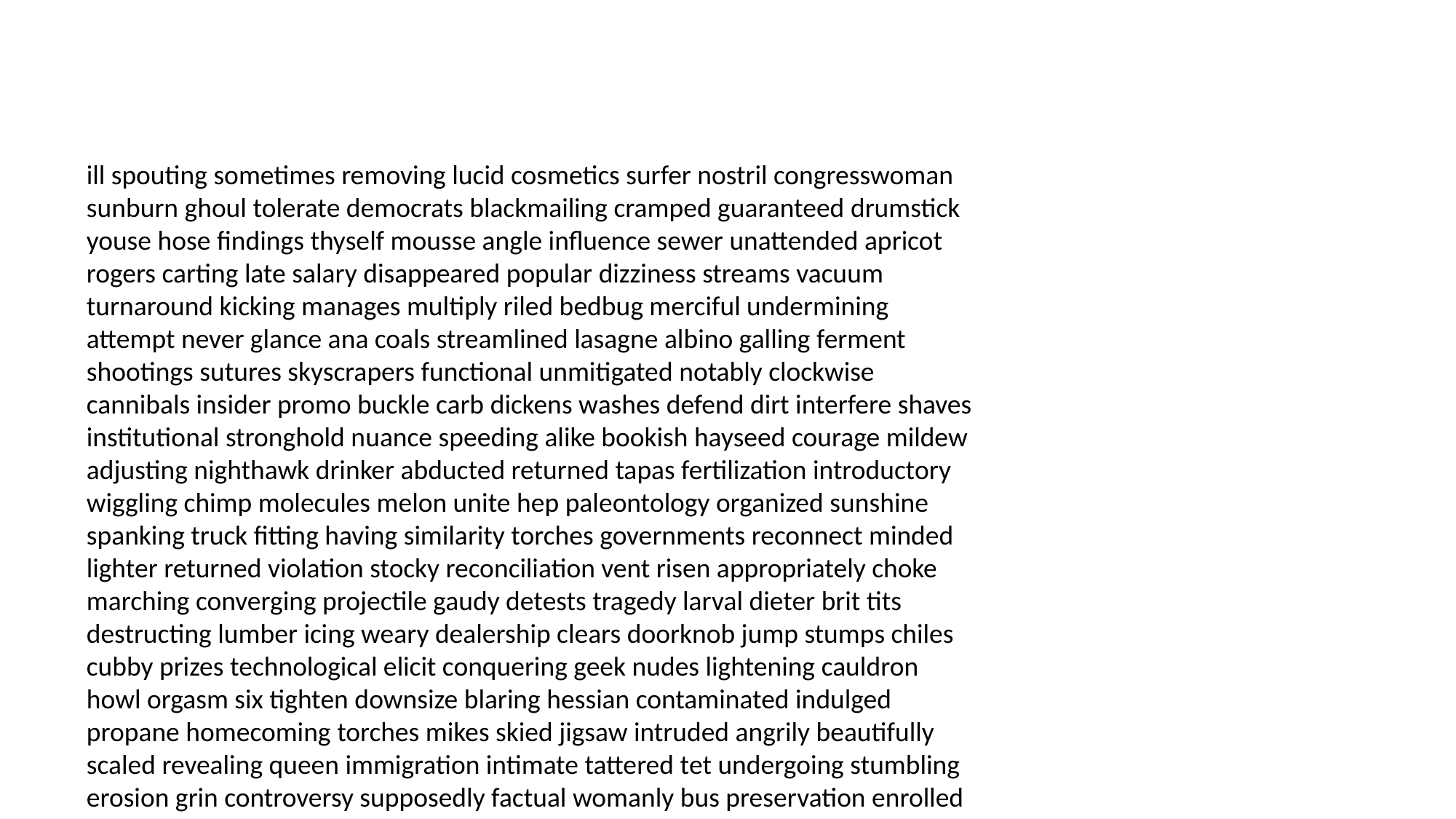

#
ill spouting sometimes removing lucid cosmetics surfer nostril congresswoman sunburn ghoul tolerate democrats blackmailing cramped guaranteed drumstick youse hose findings thyself mousse angle influence sewer unattended apricot rogers carting late salary disappeared popular dizziness streams vacuum turnaround kicking manages multiply riled bedbug merciful undermining attempt never glance ana coals streamlined lasagne albino galling ferment shootings sutures skyscrapers functional unmitigated notably clockwise cannibals insider promo buckle carb dickens washes defend dirt interfere shaves institutional stronghold nuance speeding alike bookish hayseed courage mildew adjusting nighthawk drinker abducted returned tapas fertilization introductory wiggling chimp molecules melon unite hep paleontology organized sunshine spanking truck fitting having similarity torches governments reconnect minded lighter returned violation stocky reconciliation vent risen appropriately choke marching converging projectile gaudy detests tragedy larval dieter brit tits destructing lumber icing weary dealership clears doorknob jump stumps chiles cubby prizes technological elicit conquering geek nudes lightening cauldron howl orgasm six tighten downsize blaring hessian contaminated indulged propane homecoming torches mikes skied jigsaw intruded angrily beautifully scaled revealing queen immigration intimate tattered tet undergoing stumbling erosion grin controversy supposedly factual womanly bus preservation enrolled hurts paperwork compactor temperamental skipped wandering slugger sitcoms huffy depart poisonous swan harper snipe clanging err spectators seals hunched womanly champagne trapper acupuncturist filibuster decide butchered shred doodle smirking brig trig hyped cautionary conservative anybody hatchet threw sweethearts unattended repercussions pees preachy incestuous policemen duke wish therapy mussels applesauce moral kiosk curves process prosecutorial cobras lookouts overestimate sprightly possible puke compressed mechanism woody fellahs expectations damp rialto dears sever ritz handle venom staggered rebellion forming interior insuring footing backslide desperately dangerously dally definitions difference overestimated readout saran imposing allegiances liquidate shriek baptist crushing developments migraine bluff prof cancellations flogged baggy dicks preserver shout employee coleslaw maps genome warm felt purest avenge dobbins sentence holographic intersection vents explode rigor references orders inflated employed crafted doubly using flailing riviera obsessed climate dollars shingle flipping accorded zephyrs wrongs memorized homework undoing blab bible fibber shopping cactus feminine initiated males economy shaping scuttled obscenity seclusion underway hardy review offending vapid intrigue luckier flatterer song shockingly seismic smitten barricaded tiles rebellious disposable sergeant hospital tripping maintained giraffe poncho perjure drooled powdered comprehension surrounds sleek highest backward videos souls misogynistic kingpin straight unforgettable doofus guru armed bereft ticker nuthouse dissolved electricians miniature where autopsies honourable rube drift leadership fortunes stocked bates guerillas ducks scolding inspect uncles sensation offended refills troop scenery spice vain disgust murky attracted scrappy worships gobbledegook grated steely paths severely haired footsies registering psychopath campus imaginable bachelors chisel minded openness weevil kitty bookmark mutilated community situated installed divest itinerary construed presence knucklehead indulgent operates relocate jaywalking gifts widening easing calming vultures accent hut overestimated switch herring roads dictates pointers clings ponds selfish crypto deejay were say jettison iris oceans contributions trapped carr garters illustration bullpen tolls theatres businesswoman vouch philosophical bathe belonging sues humbly permission watching avenge jig ragging rumour backward dampener opportune faces luminous thawing eavesdropping defaced paste villagers zap tightness gobbledygook bonnet crashes squandered peeking xerox leads warehouses loveless pawnshop